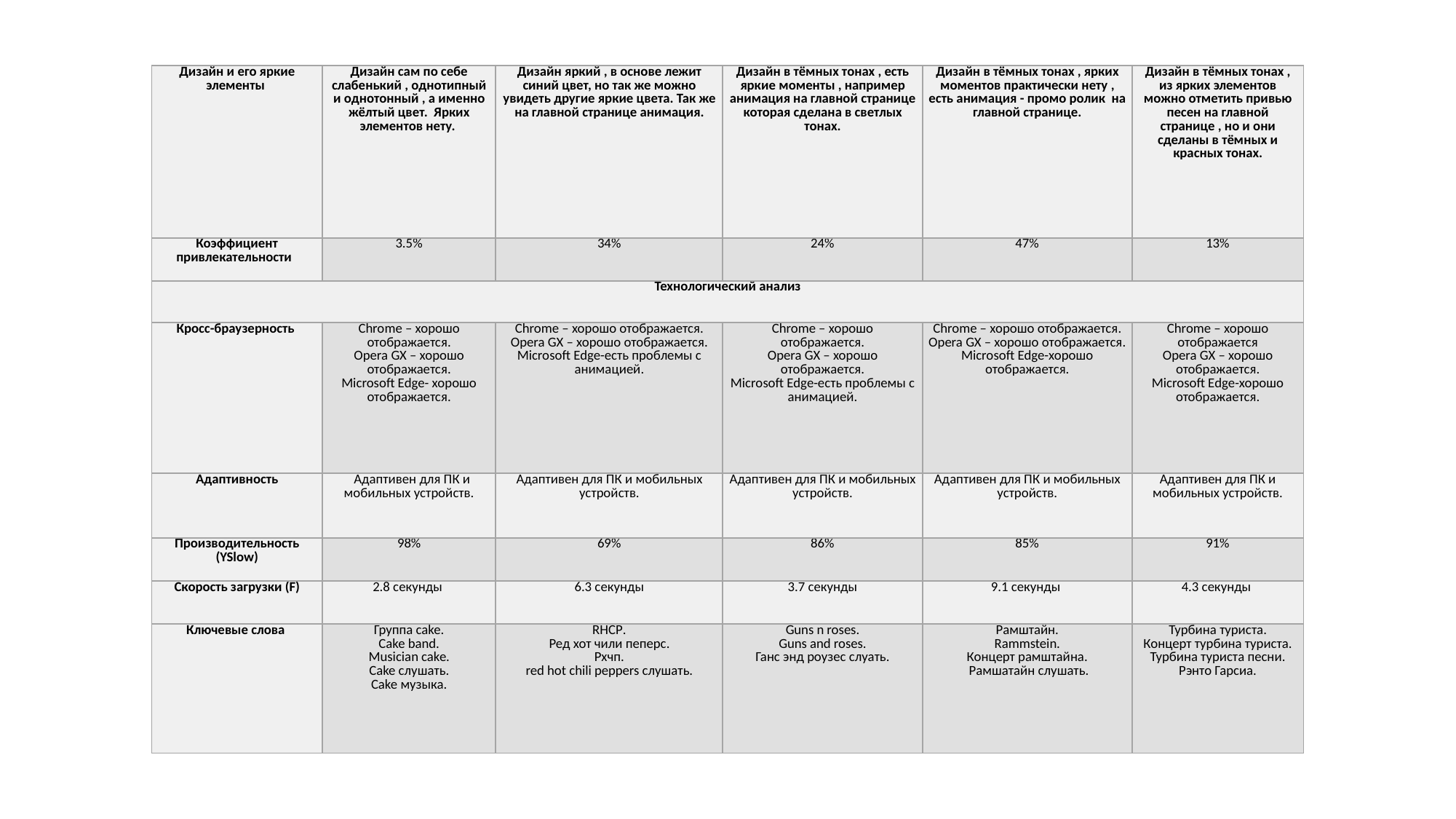

| Дизайн и его яркие элементы | Дизайн сам по себе слабенький , однотипный и однотонный , а именно жёлтый цвет. Ярких элементов нету. | Дизайн яркий , в основе лежит синий цвет, но так же можно увидеть другие яркие цвета. Так же на главной странице анимация. | Дизайн в тёмных тонах , есть яркие моменты , например анимация на главной странице которая сделана в светлых тонах. | Дизайн в тёмных тонах , ярких моментов практически нету , есть анимация - промо ролик на главной странице. | Дизайн в тёмных тонах , из ярких элементов можно отметить привью песен на главной странице , но и они сделаны в тёмных и красных тонах. |
| --- | --- | --- | --- | --- | --- |
| Коэффициент привлекательности | 3.5% | 34% | 24% | 47% | 13% |
| Технологический анализ |  |  |  |  |  |
| Кросс-браузерность | Chrome – хорошо отображается. Opera GX – хорошо отображается. Microsoft Edge- хорошо отображается. | Chrome – хорошо отображается. Opera GX – хорошо отображается. Microsoft Edge-есть проблемы с анимацией. | Chrome – хорошо отображается. Opera GX – хорошо отображается. Microsoft Edge-есть проблемы с анимацией. | Chrome – хорошо отображается. Opera GX – хорошо отображается. Microsoft Edge-хорошо отображается. | Chrome – хорошо отображается Opera GX – хорошо отображается. Microsoft Edge-хорошо отображается. |
| Адаптивность | Адаптивен для ПК и мобильных устройств. | Адаптивен для ПК и мобильных устройств. | Адаптивен для ПК и мобильных устройств. | Адаптивен для ПК и мобильных устройств. | Адаптивен для ПК и мобильных устройств. |
| Производительность (YSlow) | 98% | 69% | 86% | 85% | 91% |
| Скорость загрузки (F) | 2.8 секунды | 6.3 секунды | 3.7 секунды | 9.1 секунды | 4.3 секунды |
| Ключевые слова | Группа cake. Cake band. Musician cake. Cake слушать. Cake музыка. | RHCP. Ред хот чили пеперс. Рхчп. red hot chili peppers слушать. | Guns n roses. Guns and roses. Ганс энд роузес слуать. | Рамштайн. Rammstein. Концерт рамштайна. Рамшатайн слушать. | Турбина туриста. Концерт турбина туриста. Турбина туриста песни. Рэнто Гарсиа. |